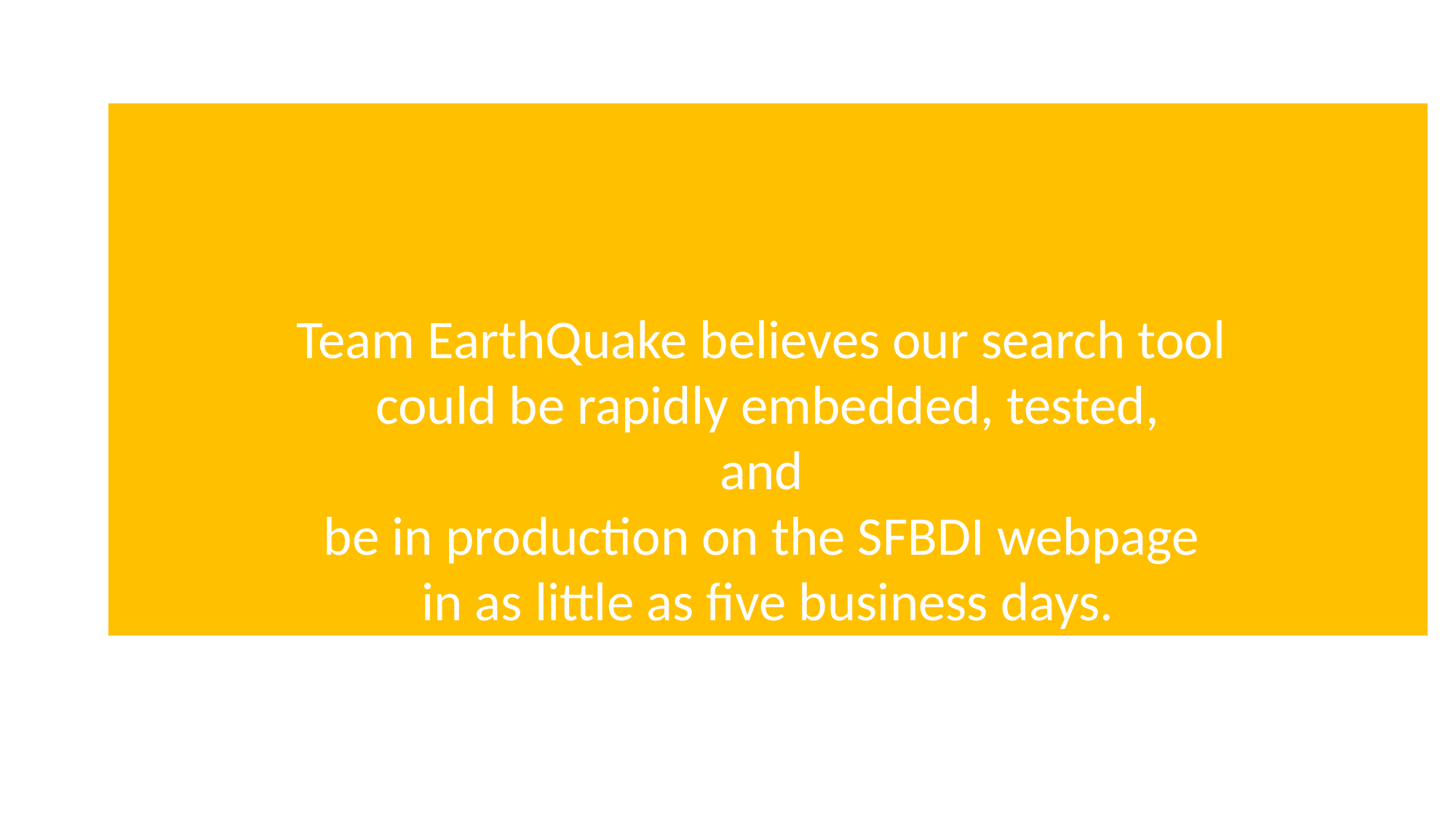

Team EarthQuake believes our search tool
could be rapidly embedded, tested,
and
be in production on the SFBDI webpage
in as little as five business days.